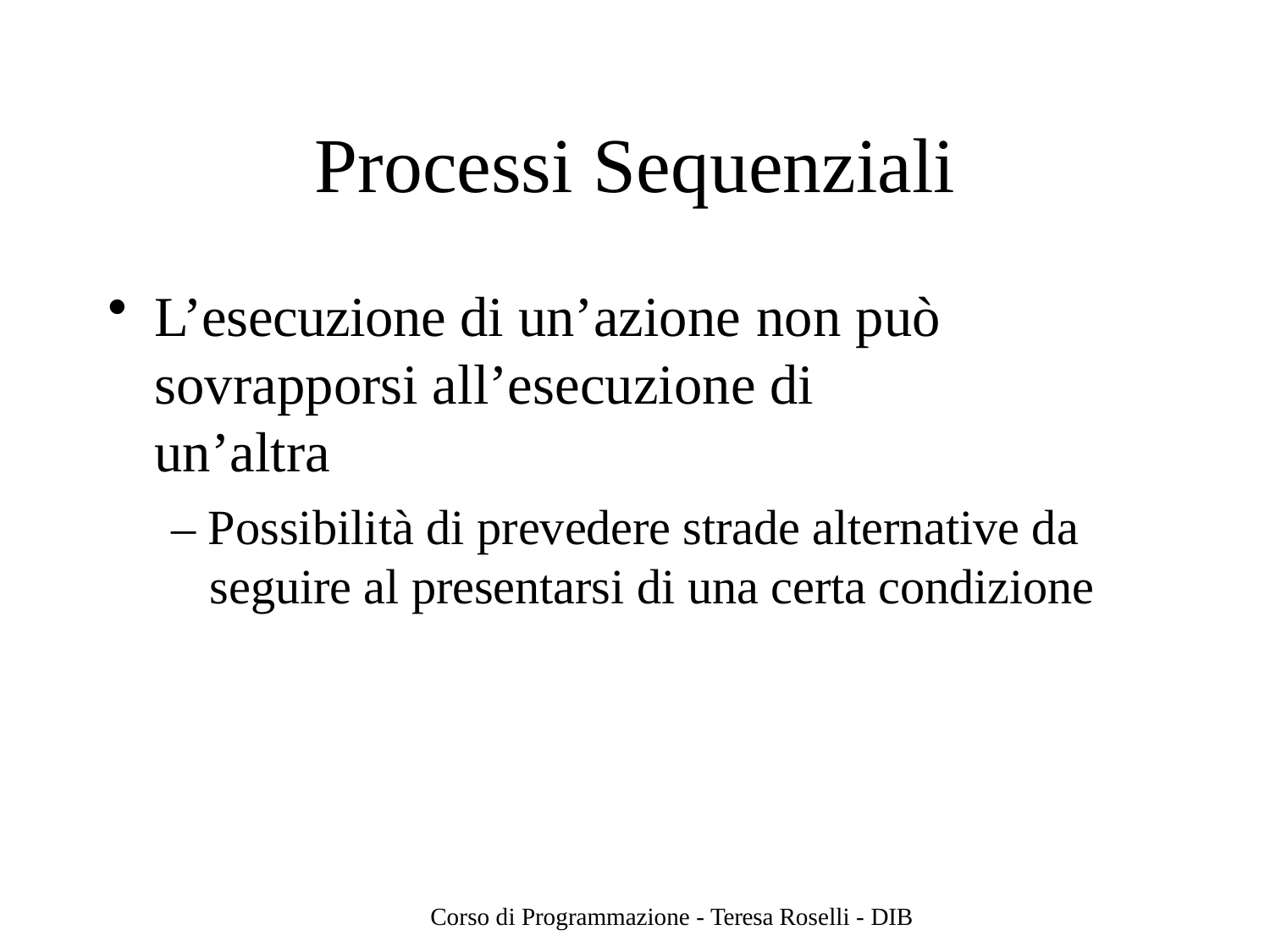

# Processi Sequenziali
L’esecuzione di un’azione non può  sovrapporsi all’esecuzione di un’altra
– Possibilità di prevedere strade alternative da  seguire al presentarsi di una certa condizione
Corso di Programmazione - Teresa Roselli - DIB